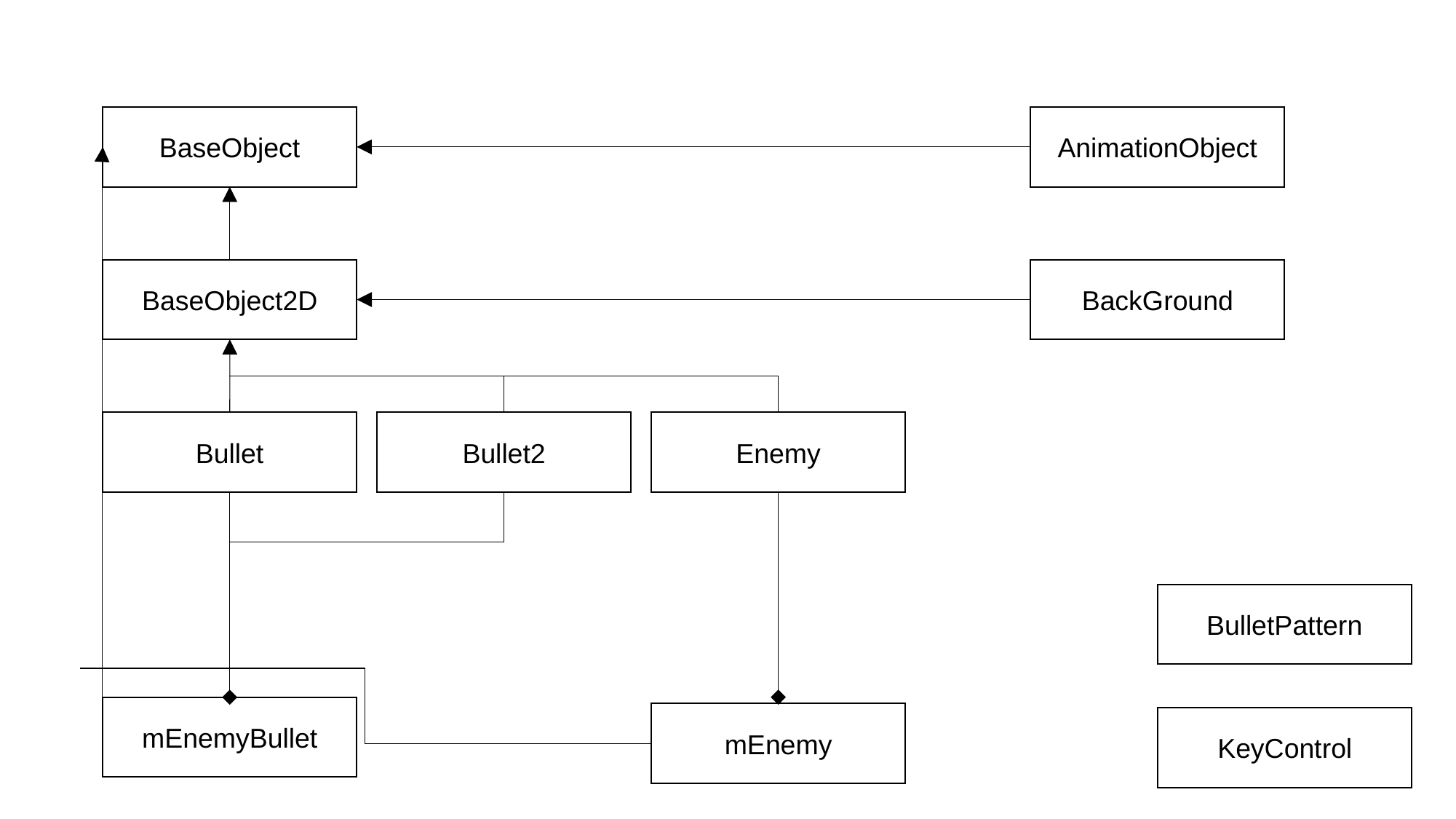

BaseObject
AnimationObject
BaseObject2D
BackGround
Bullet
Bullet2
Enemy
BulletPattern
mEnemyBullet
mEnemy
KeyControl